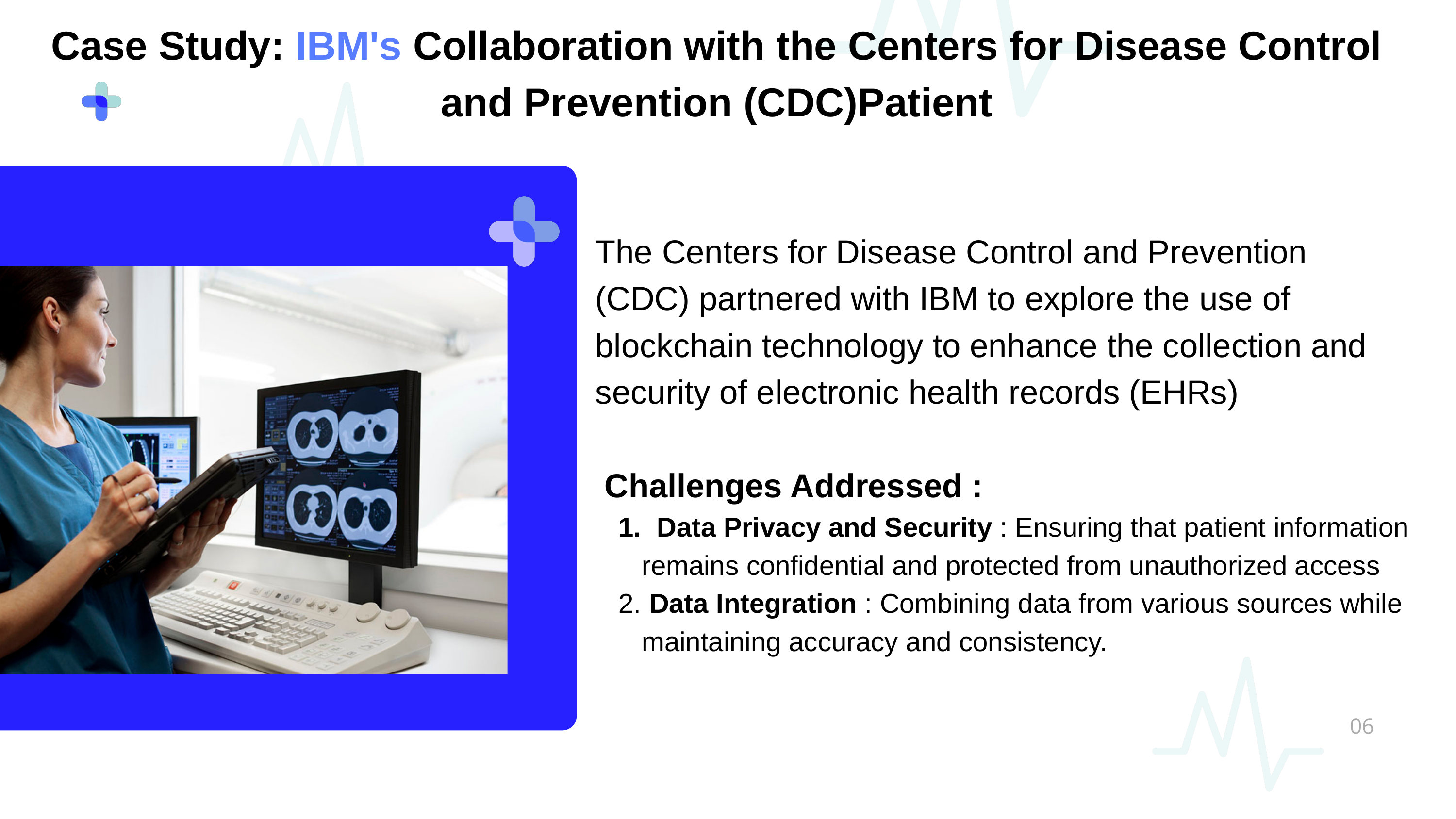

Case Study: IBM's Collaboration with the Centers for Disease Control and Prevention (CDC)Patient

The Centers for Disease Control and Prevention (CDC) partnered with IBM to explore the use of blockchain technology to enhance the collection and security of electronic health records (EHRs)

 Challenges Addressed :
  Data Privacy and Security : Ensuring that patient information remains confidential and protected from unauthorized access
 Data Integration : Combining data from various sources while maintaining accuracy and consistency.

06